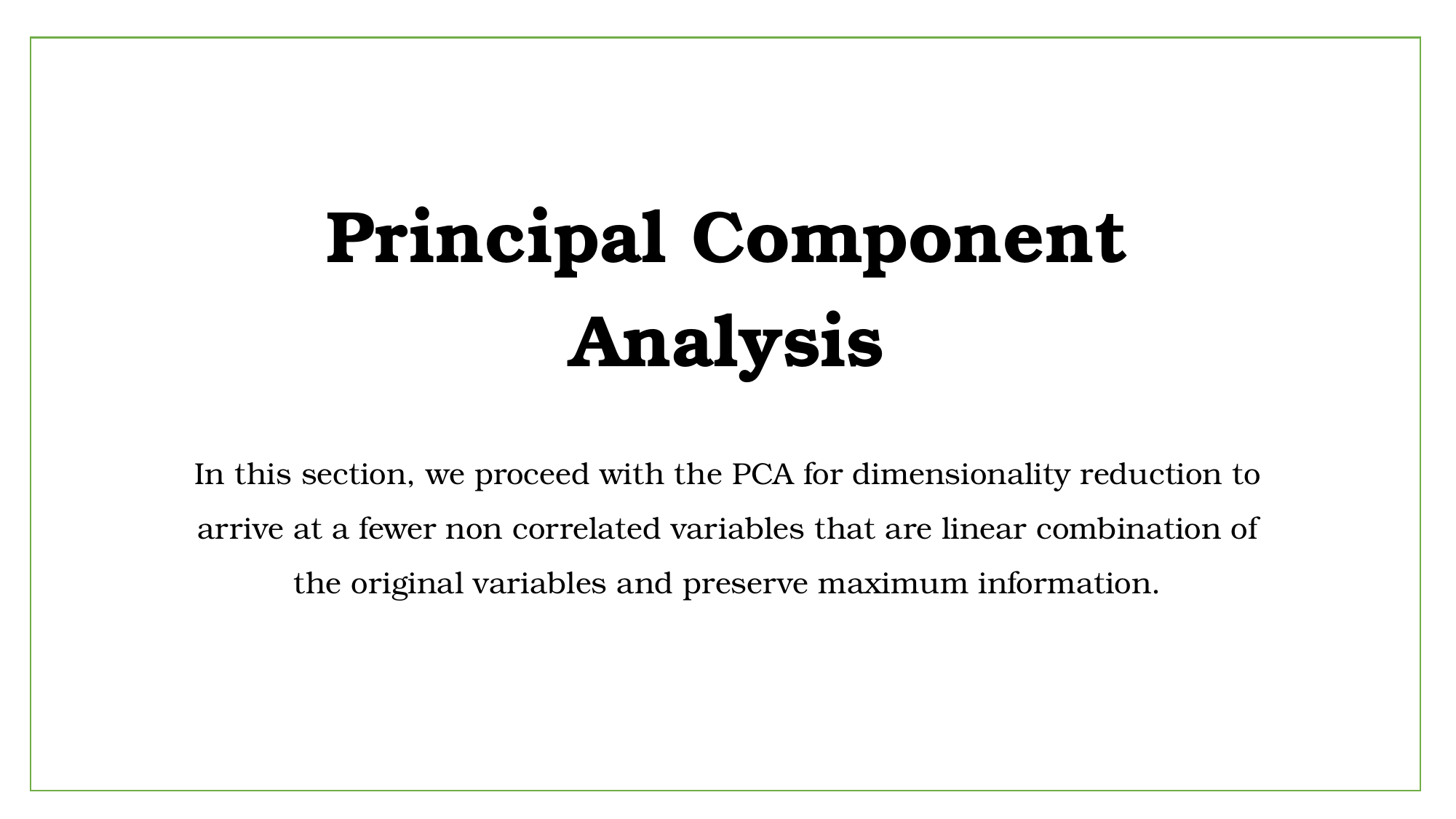

# Principal Component Analysis
In this section, we proceed with the PCA for dimensionality reduction to arrive at a fewer non correlated variables that are linear combination of the original variables and preserve maximum information.